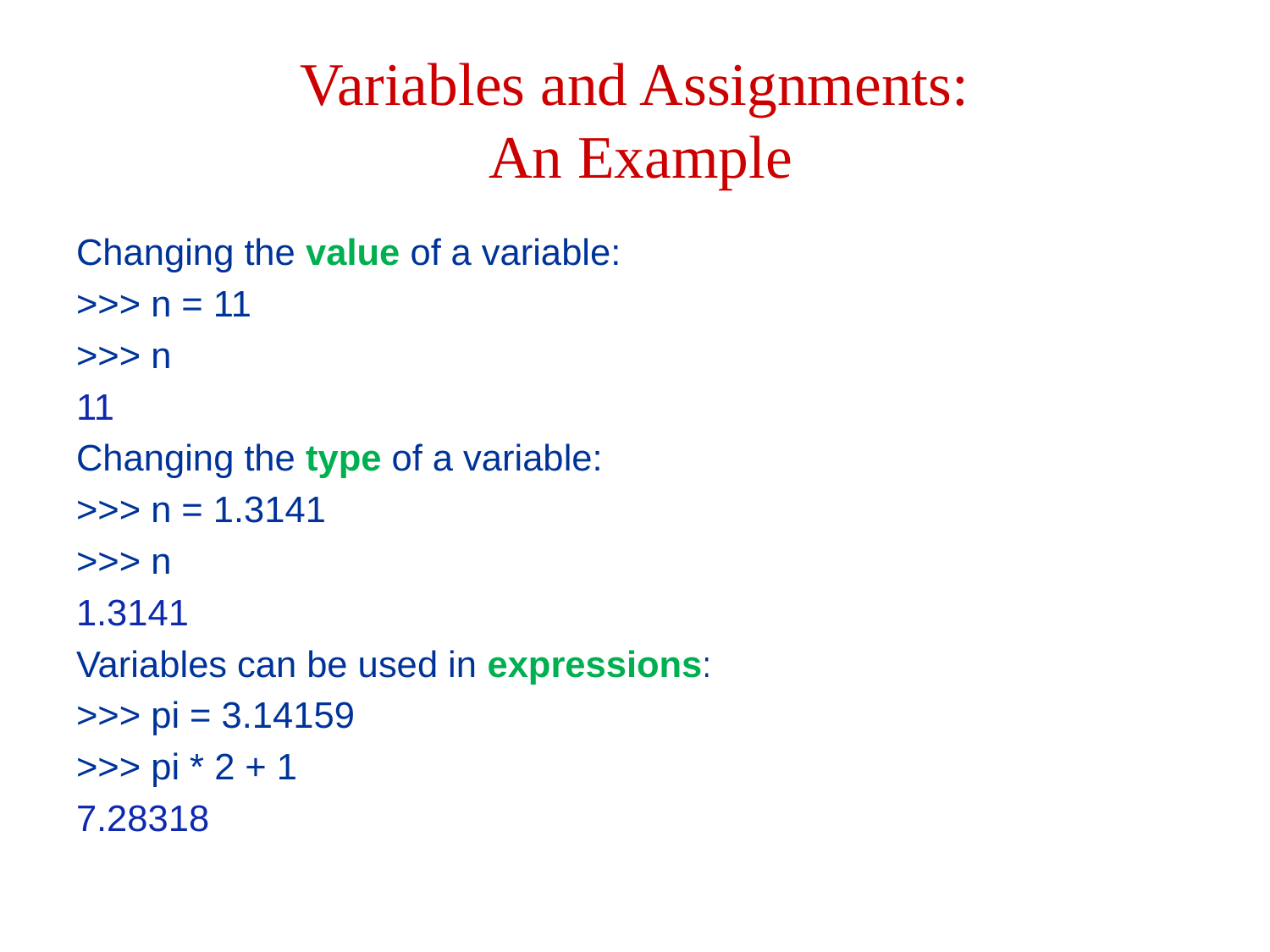

# Variables and Assignments: An Example
Changing the value of a variable:
>>> n = 11
>>> n
11
Changing the type of a variable:
>>> n = 1.3141
>>> n
1.3141
Variables can be used in expressions:
>>> pi = 3.14159
>>> pi * 2 + 1
7.28318